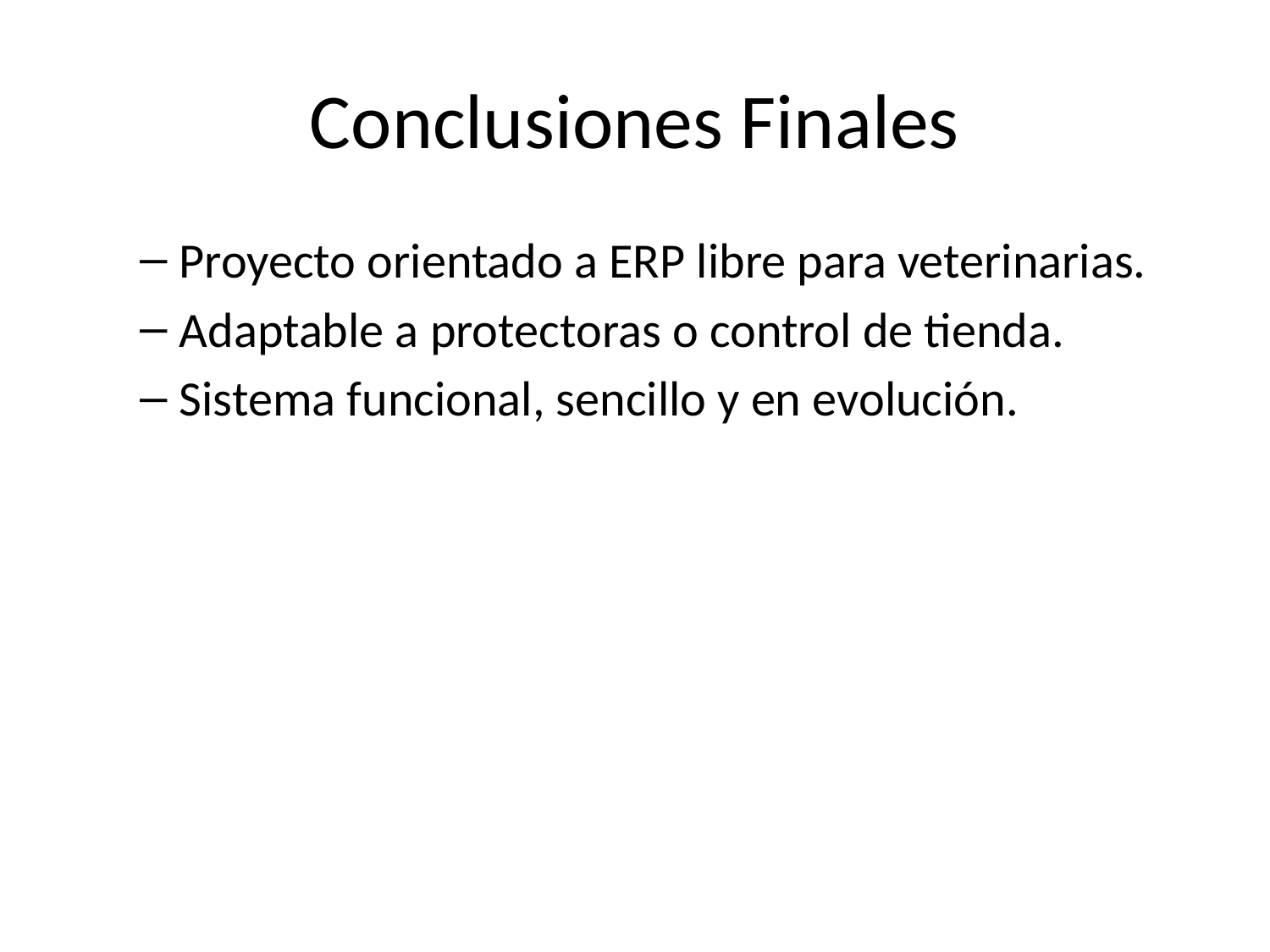

# Conclusiones Finales
Proyecto orientado a ERP libre para veterinarias.
Adaptable a protectoras o control de tienda.
Sistema funcional, sencillo y en evolución.